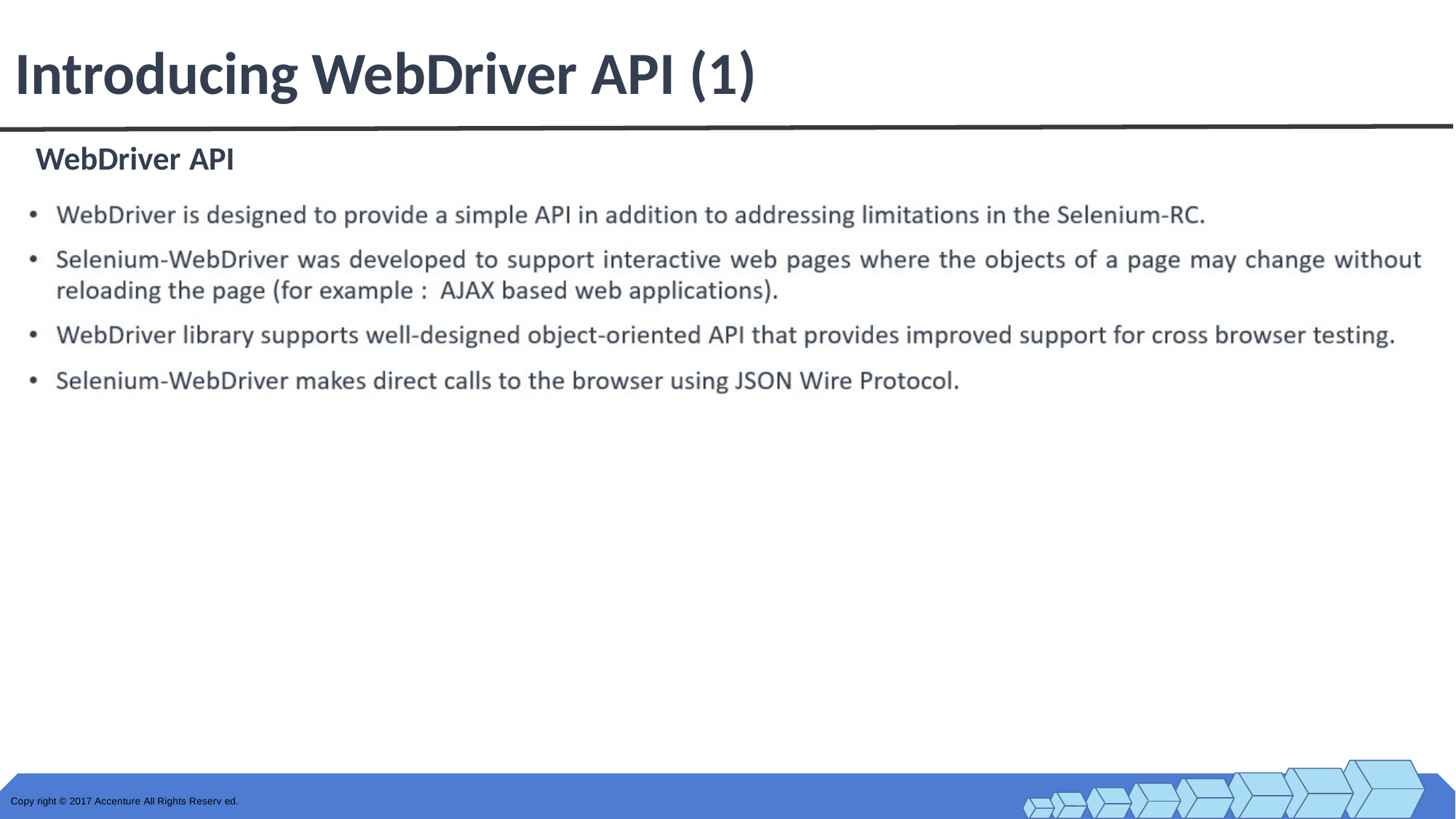

Introducing WebDriver API (1)

WebDriver API

Copy right © 2017 Accenture All Rights Reserv ed.